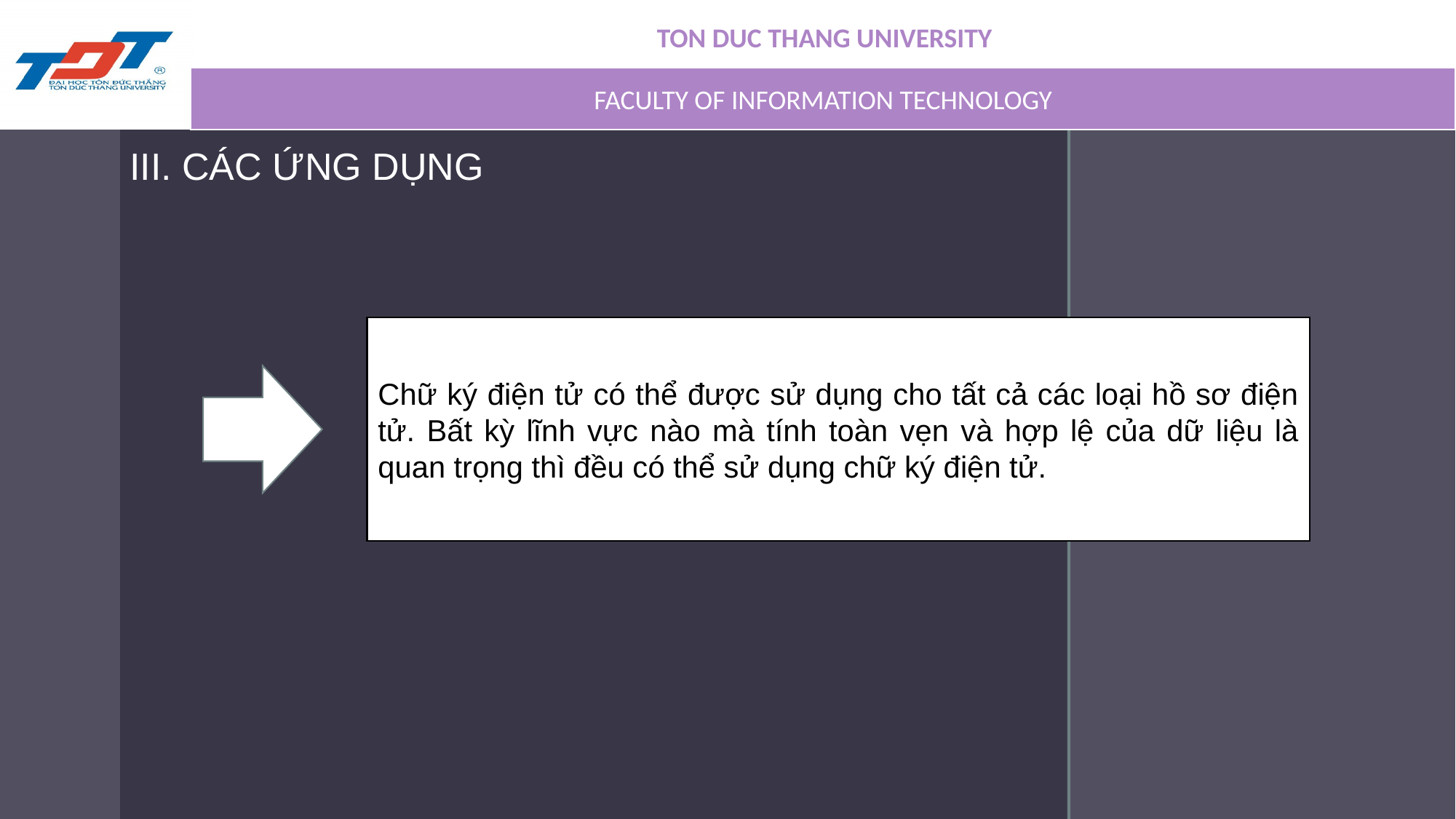

III. CÁC ỨNG DỤNG
Chữ ký điện tử có thể được sử dụng cho tất cả các loại hồ sơ điện tử. Bất kỳ lĩnh vực nào mà tính toàn vẹn và hợp lệ của dữ liệu là quan trọng thì đều có thể sử dụng chữ ký điện tử.